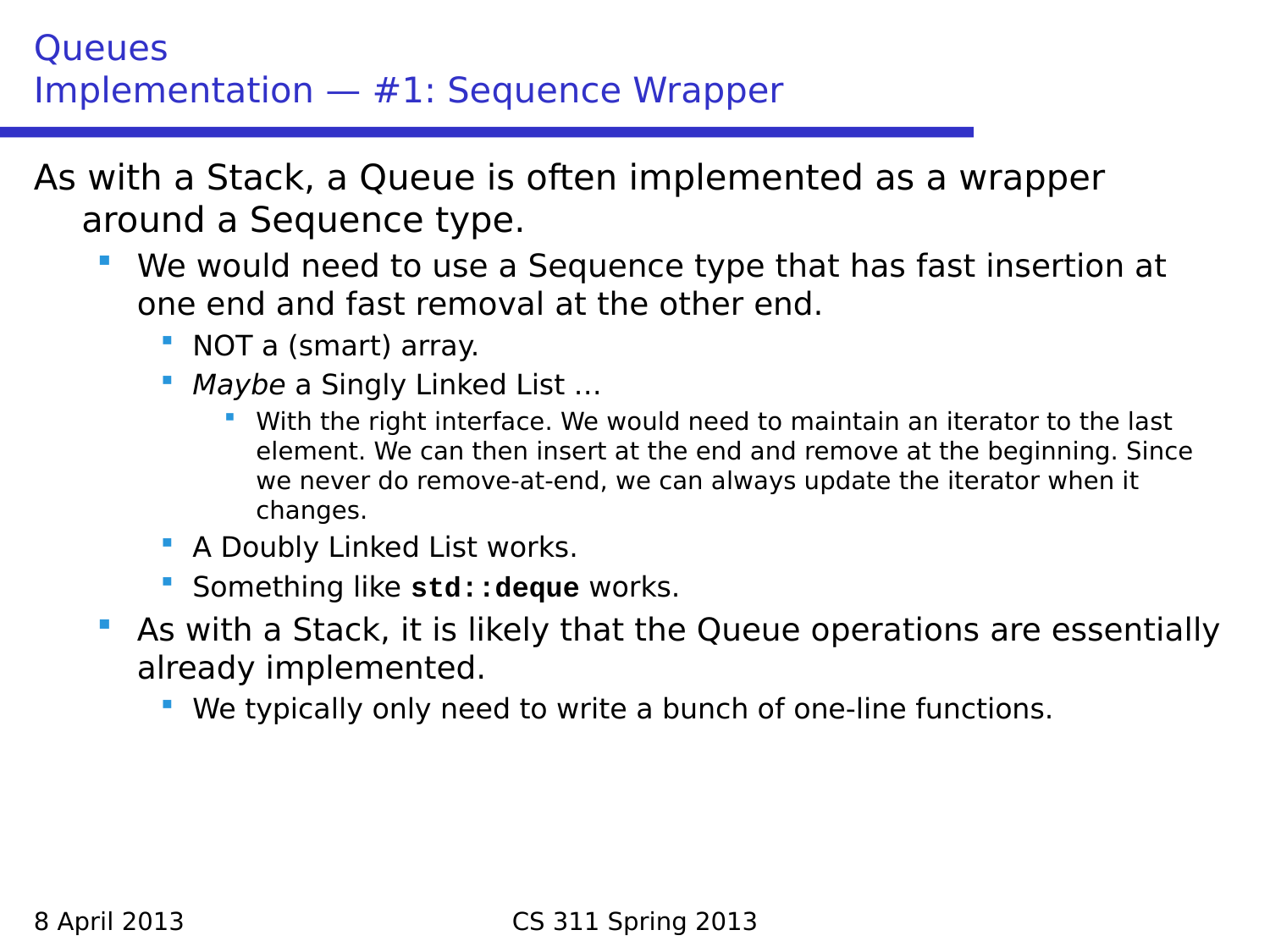

# Queues Implementation — #1: Sequence Wrapper
As with a Stack, a Queue is often implemented as a wrapper around a Sequence type.
We would need to use a Sequence type that has fast insertion at one end and fast removal at the other end.
NOT a (smart) array.
Maybe a Singly Linked List …
With the right interface. We would need to maintain an iterator to the last element. We can then insert at the end and remove at the beginning. Since we never do remove-at-end, we can always update the iterator when it changes.
A Doubly Linked List works.
Something like std::deque works.
As with a Stack, it is likely that the Queue operations are essentially already implemented.
We typically only need to write a bunch of one-line functions.
8 April 2013
CS 311 Spring 2013